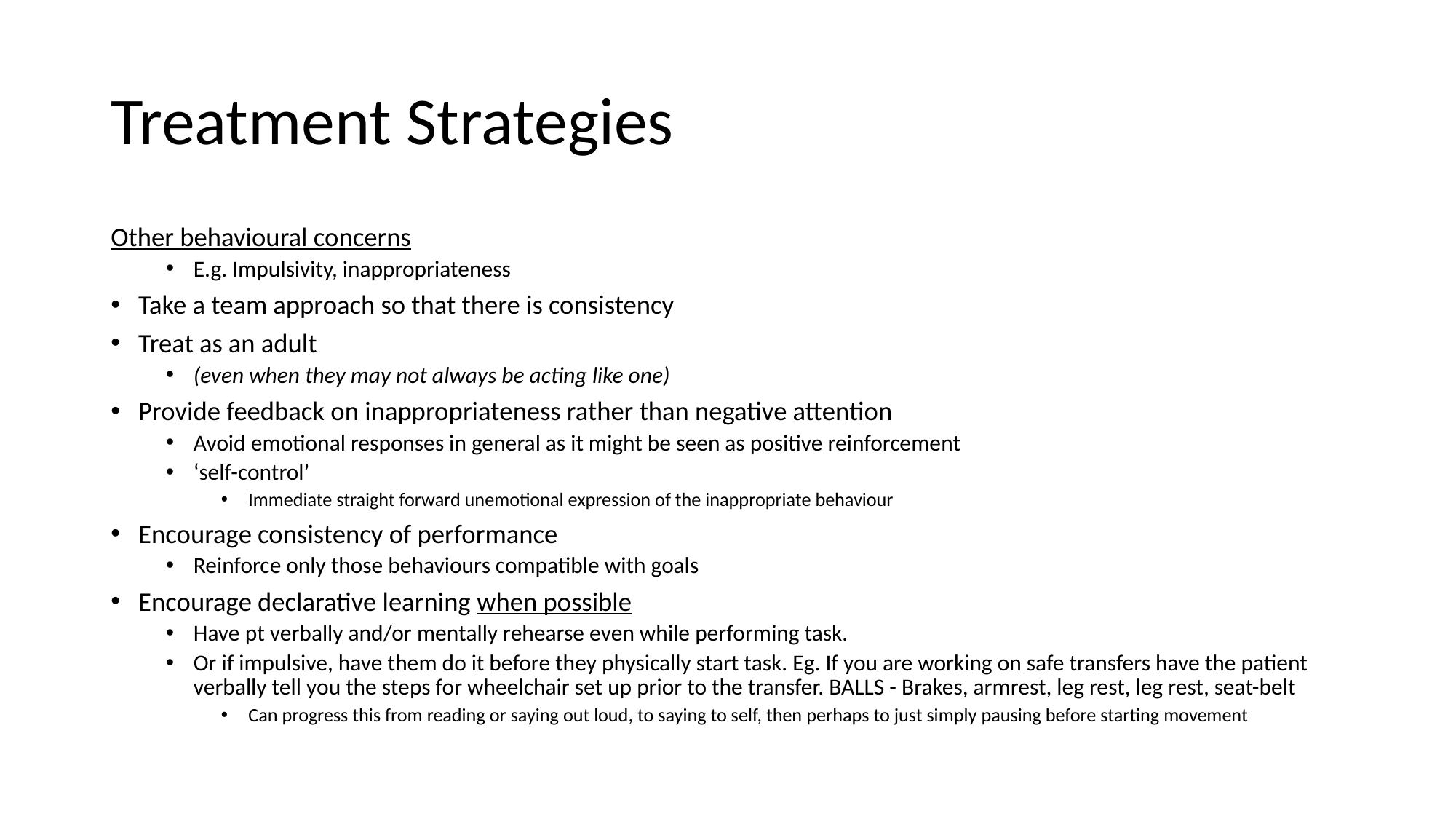

# Treatment Strategies
Other behavioural concerns
E.g. Impulsivity, inappropriateness
Take a team approach so that there is consistency
Treat as an adult
(even when they may not always be acting like one)
Provide feedback on inappropriateness rather than negative attention
Avoid emotional responses in general as it might be seen as positive reinforcement
‘self-control’
Immediate straight forward unemotional expression of the inappropriate behaviour
Encourage consistency of performance
Reinforce only those behaviours compatible with goals
Encourage declarative learning when possible
Have pt verbally and/or mentally rehearse even while performing task.
Or if impulsive, have them do it before they physically start task. Eg. If you are working on safe transfers have the patient verbally tell you the steps for wheelchair set up prior to the transfer. BALLS - Brakes, armrest, leg rest, leg rest, seat-belt
Can progress this from reading or saying out loud, to saying to self, then perhaps to just simply pausing before starting movement